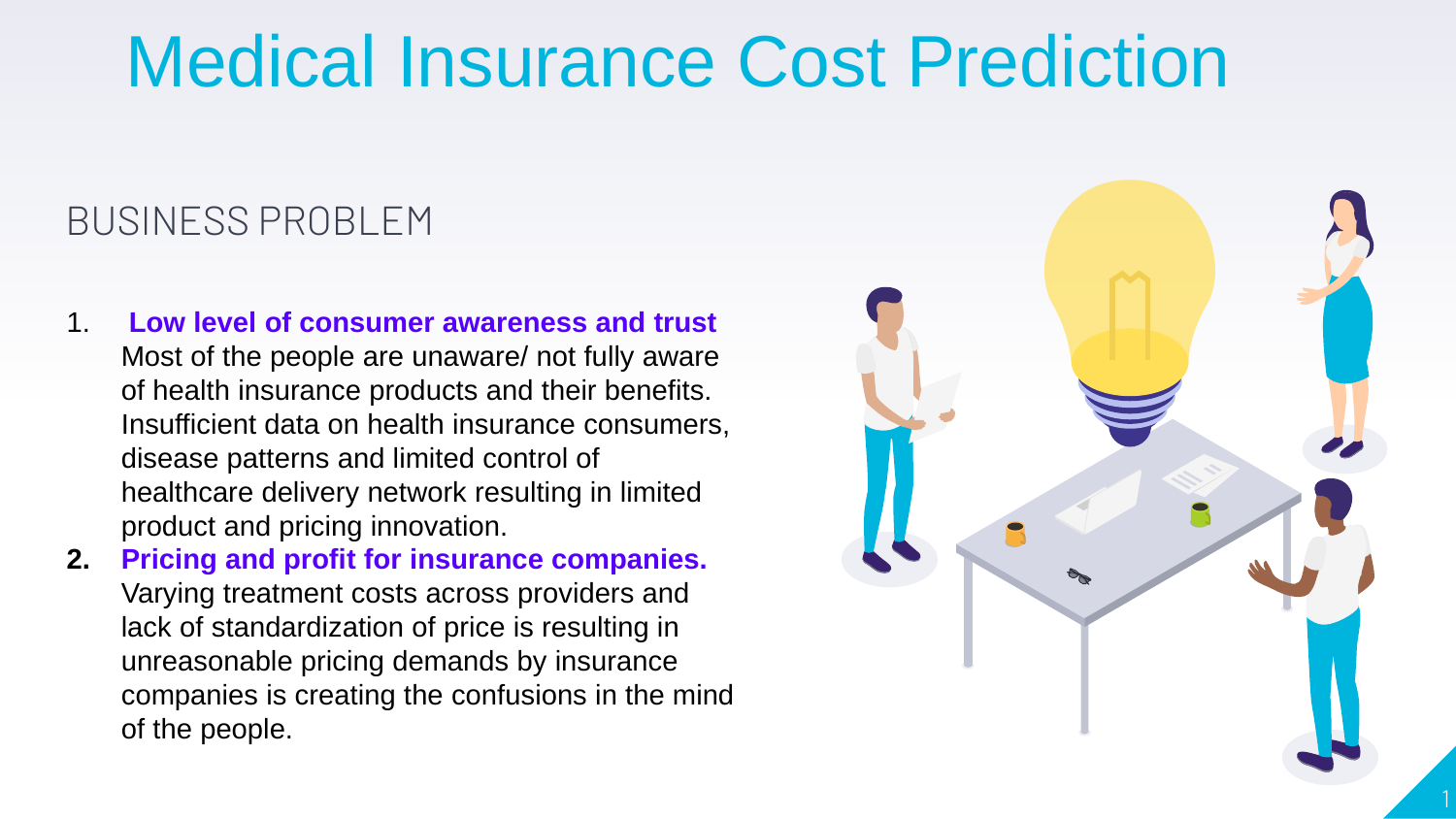

Medical Insurance Cost Prediction

BUSINESS PROBLEM
 Low level of consumer awareness and trust Most of the people are unaware/ not fully aware of health insurance products and their benefits. Insufficient data on health insurance consumers, disease patterns and limited control of healthcare delivery network resulting in limited product and pricing innovation.
Pricing and profit for insurance companies. Varying treatment costs across providers and lack of standardization of price is resulting in unreasonable pricing demands by insurance companies is creating the confusions in the mind of the people.
1